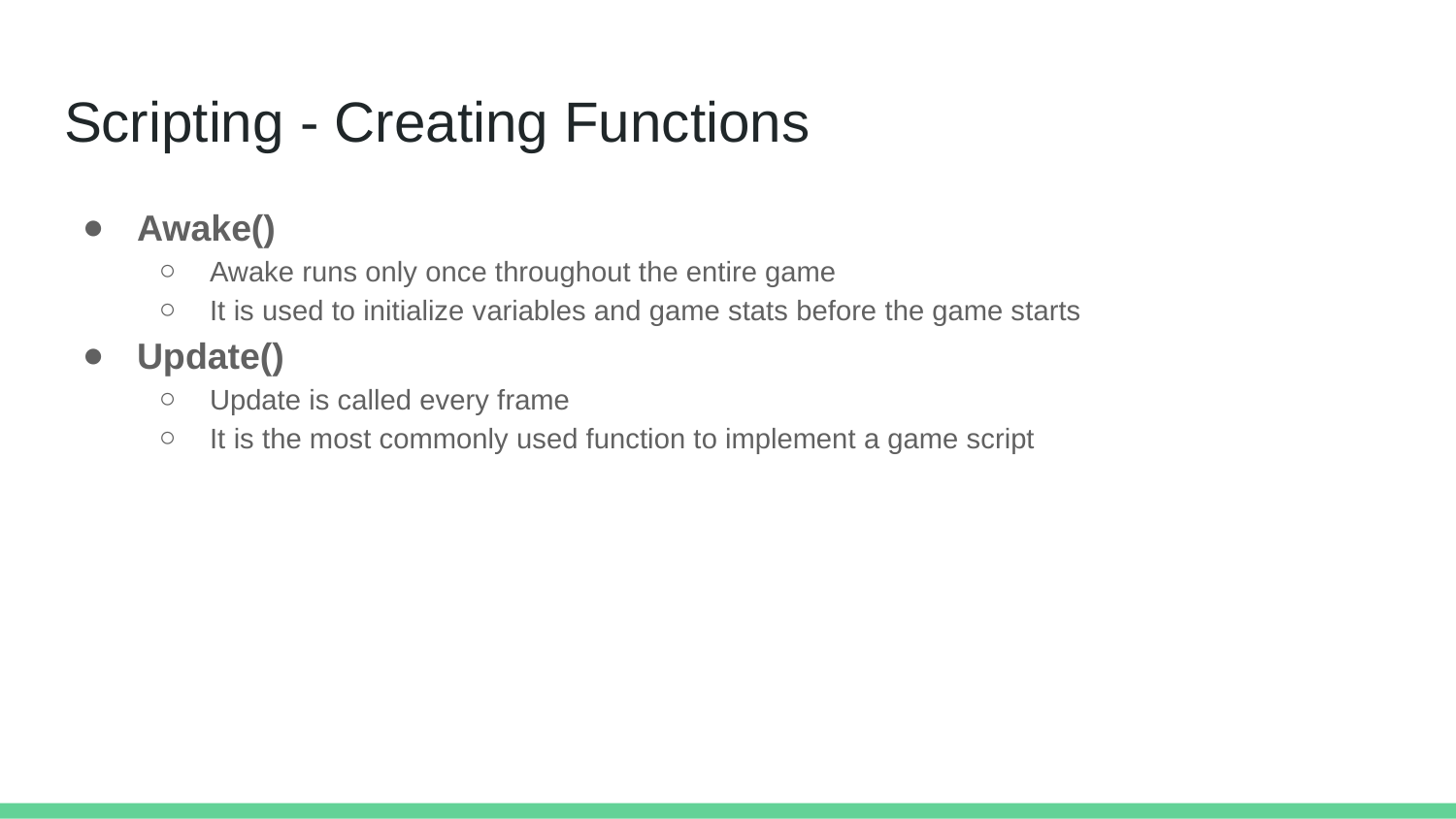

# Scripting - Creating Functions
Awake()
Awake runs only once throughout the entire game
It is used to initialize variables and game stats before the game starts
Update()
Update is called every frame
It is the most commonly used function to implement a game script